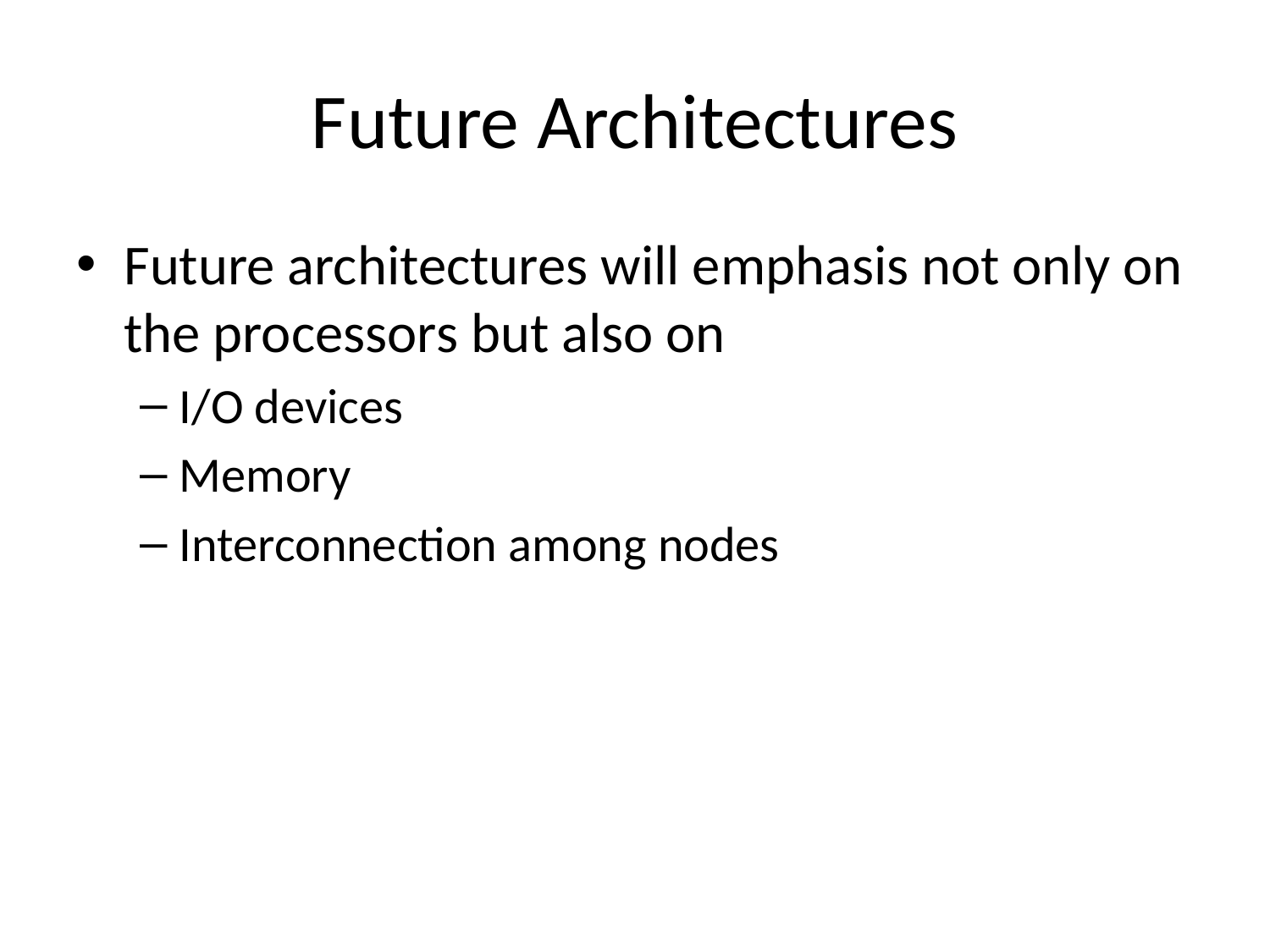

# Future Architectures
Future architectures will emphasis not only on the processors but also on
I/O devices
Memory
Interconnection among nodes